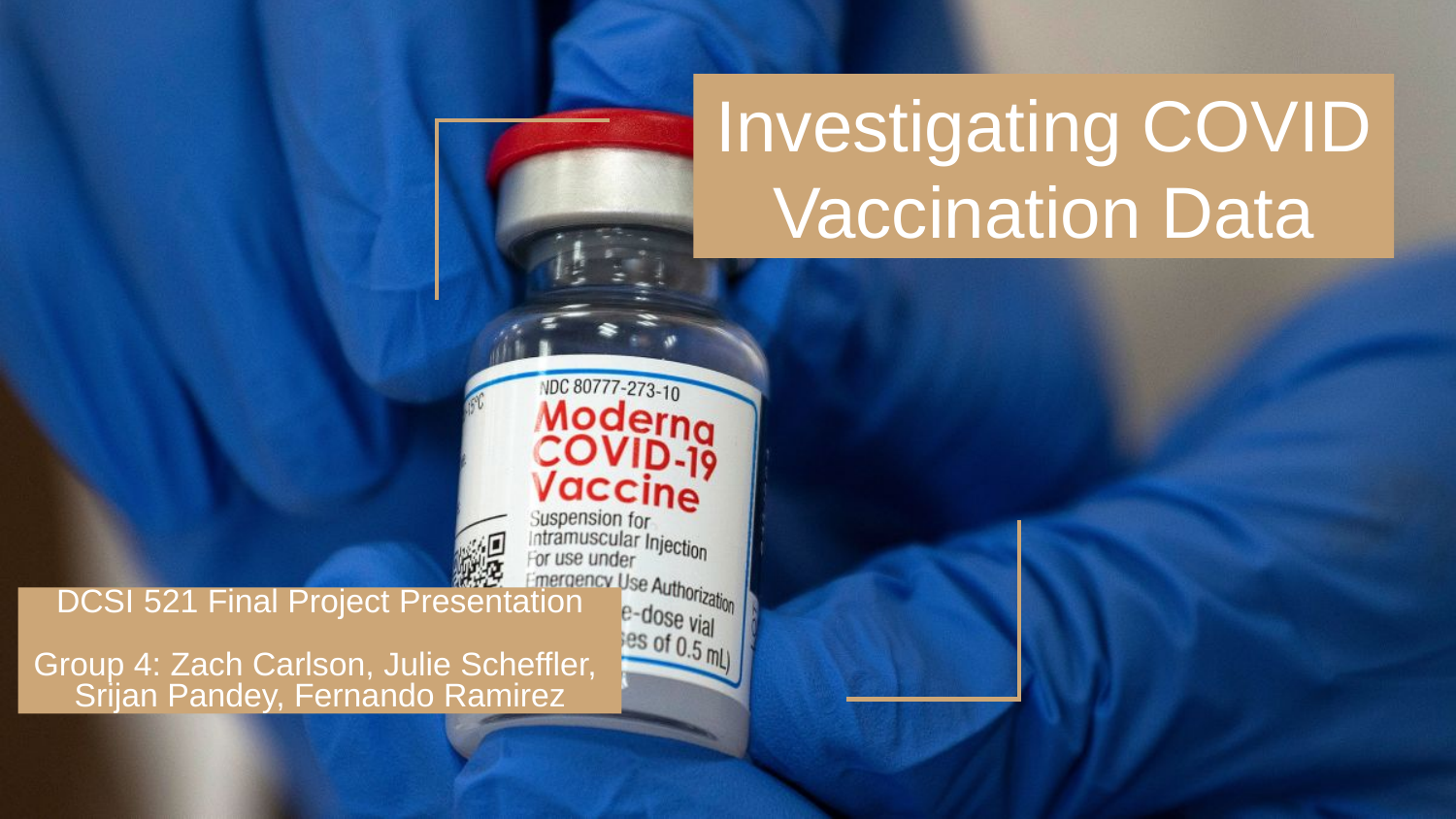

# Investigating COVID Vaccination Data
DCSI 521 Final Project Presentation

Group 4: Zach Carlson, Julie Scheffler,
Srijan Pandey, Fernando Ramirez